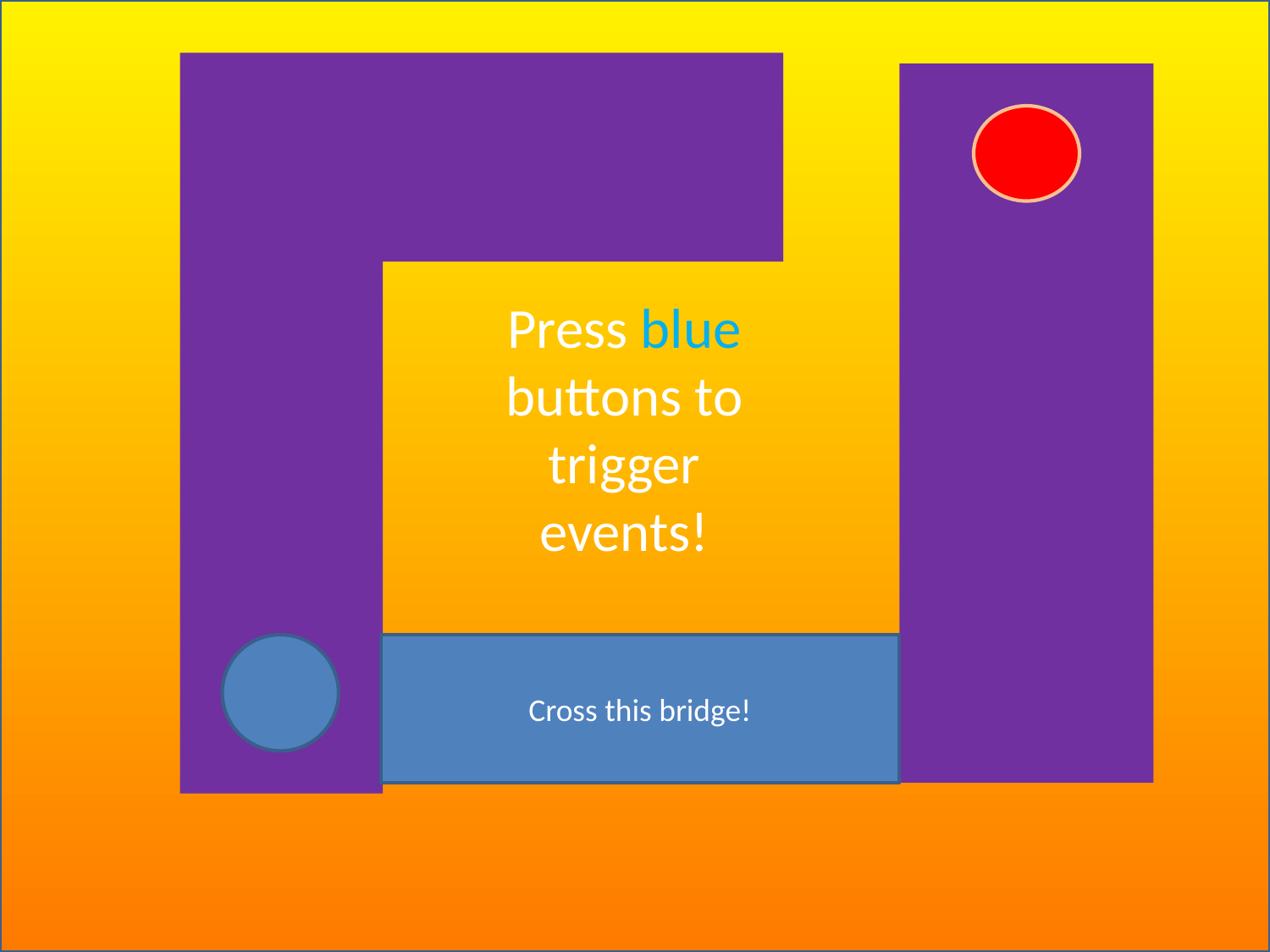

#

Press blue buttons to trigger events!

Cross this bridge!